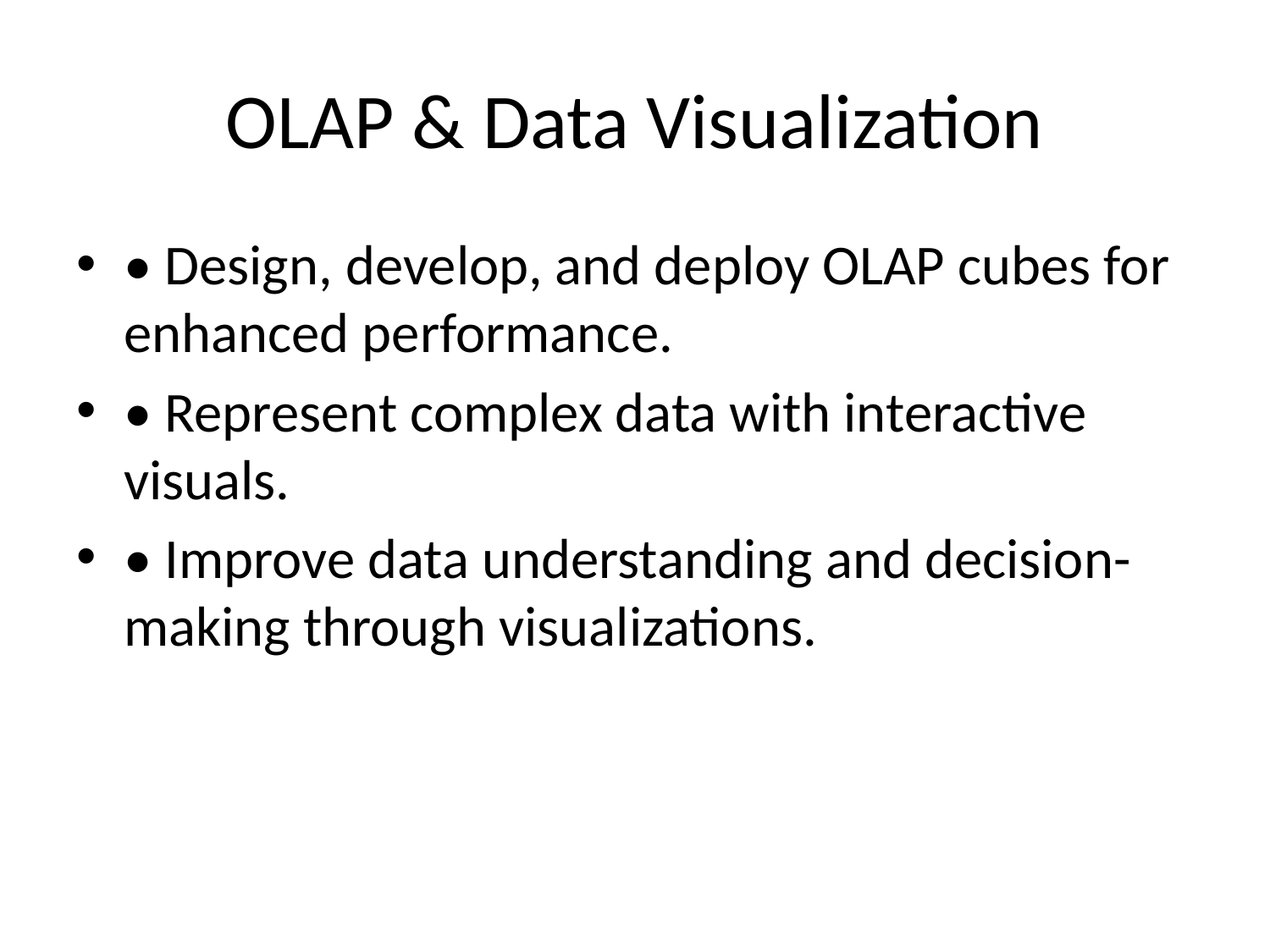

# OLAP & Data Visualization
• Design, develop, and deploy OLAP cubes for enhanced performance.
• Represent complex data with interactive visuals.
• Improve data understanding and decision-making through visualizations.